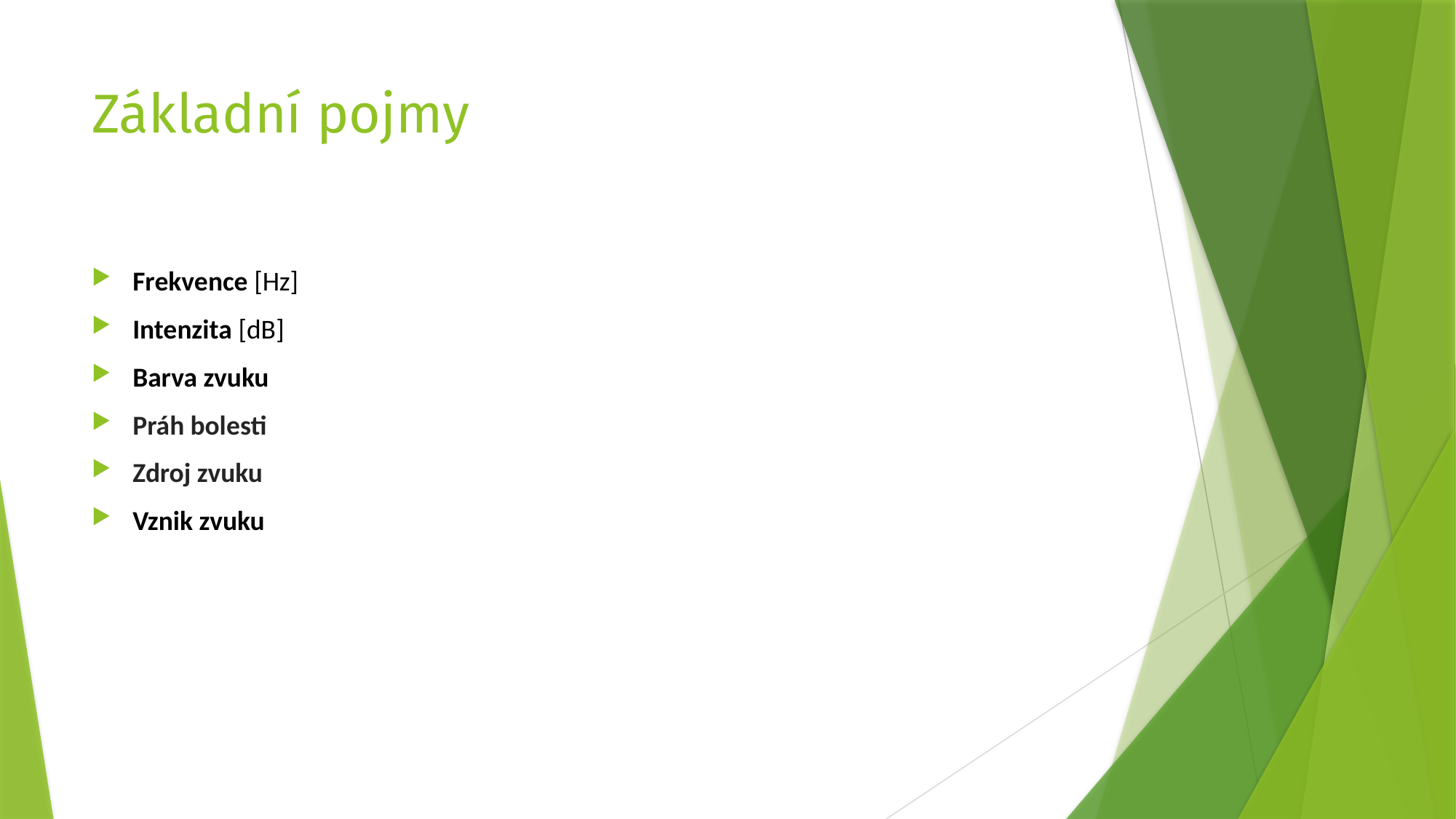

# Základní pojmy
Frekvence [Hz]
Intenzita [dB]
Barva zvuku
Práh bolesti
Zdroj zvuku
Vznik zvuku